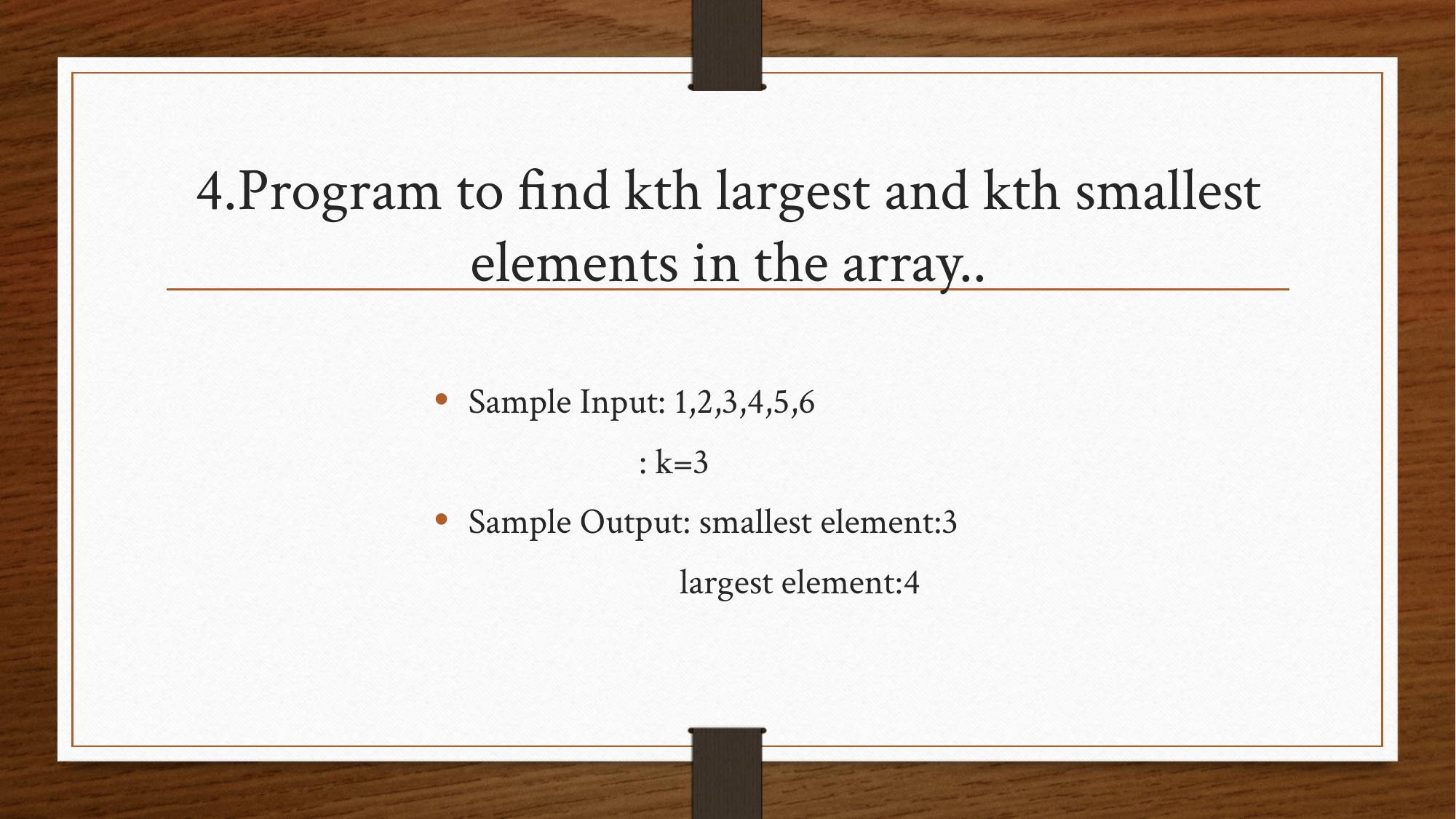

# 4.Program to find kth largest and kth smallest elements in the array..
Sample Input: 1,2,3,4,5,6
                         : k=3
Sample Output: smallest element:3
                              largest element:4